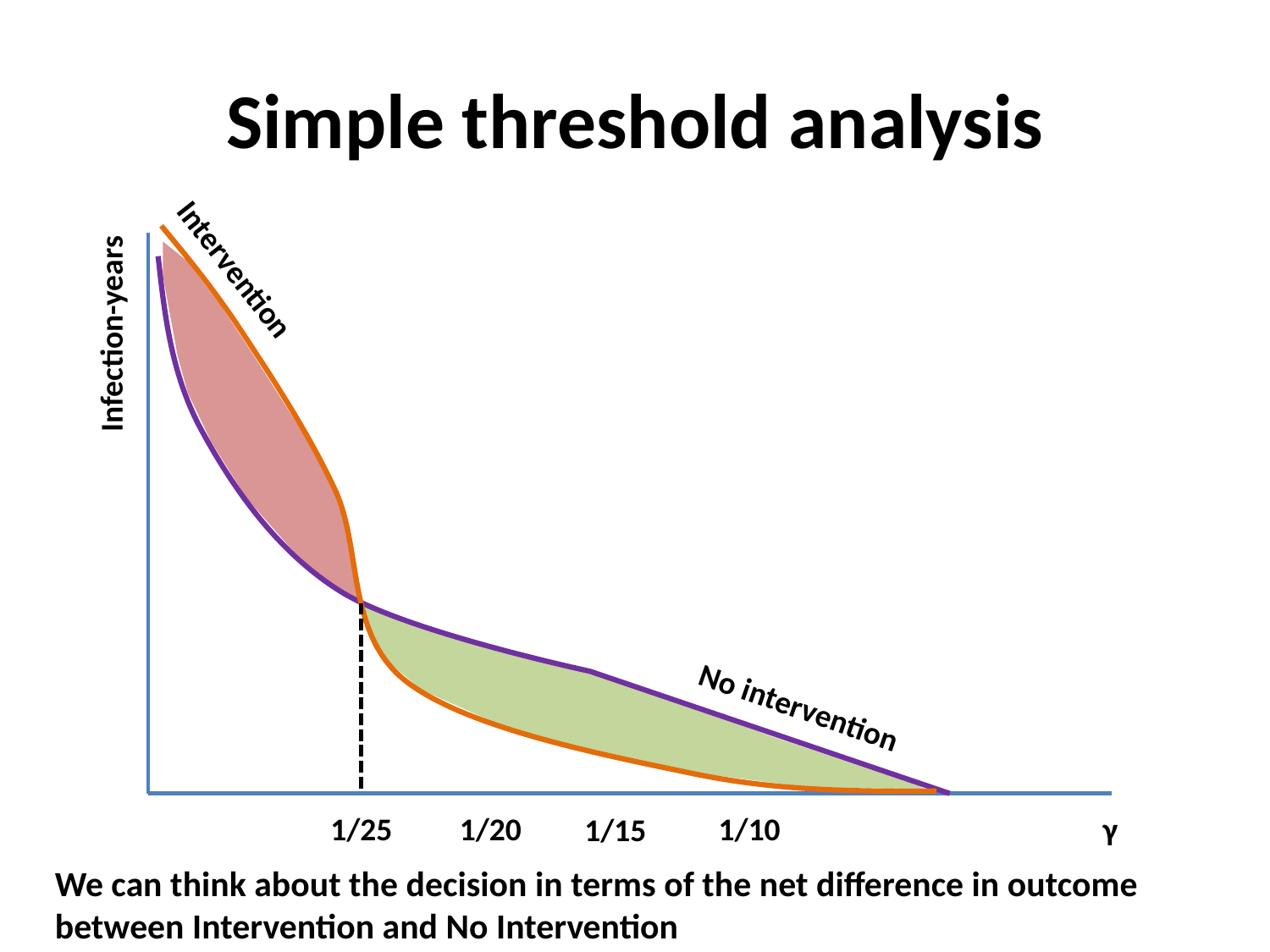

# Simple threshold analysis

Intervention
Infection-years

No intervention
1/25
1/20
1/10
γ
1/15
We can think about the decision in terms of the net difference in outcome between Intervention and No Intervention